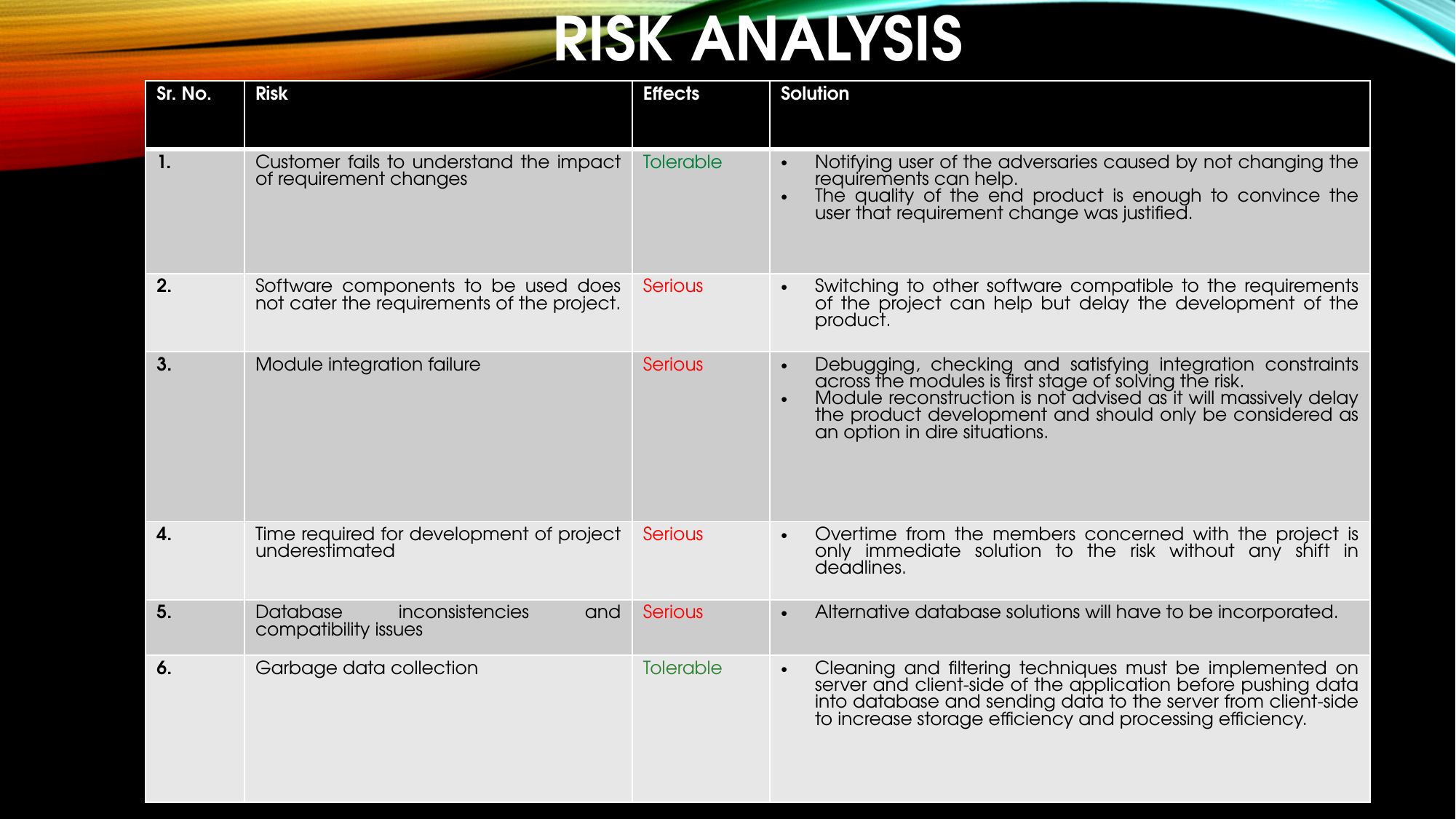

# Risk Analysis
| Sr. No. | Risk | Effects | Solution |
| --- | --- | --- | --- |
| 1. | Customer fails to understand the impact of requirement changes | Tolerable | Notifying user of the adversaries caused by not changing the requirements can help. The quality of the end product is enough to convince the user that requirement change was justified. |
| 2. | Software components to be used does not cater the requirements of the project. | Serious | Switching to other software compatible to the requirements of the project can help but delay the development of the product. |
| 3. | Module integration failure | Serious | Debugging, checking and satisfying integration constraints across the modules is first stage of solving the risk. Module reconstruction is not advised as it will massively delay the product development and should only be considered as an option in dire situations. |
| 4. | Time required for development of project underestimated | Serious | Overtime from the members concerned with the project is only immediate solution to the risk without any shift in deadlines. |
| 5. | Database inconsistencies and compatibility issues | Serious | Alternative database solutions will have to be incorporated. |
| 6. | Garbage data collection | Tolerable | Cleaning and filtering techniques must be implemented on server and client-side of the application before pushing data into database and sending data to the server from client-side to increase storage efficiency and processing efficiency. |